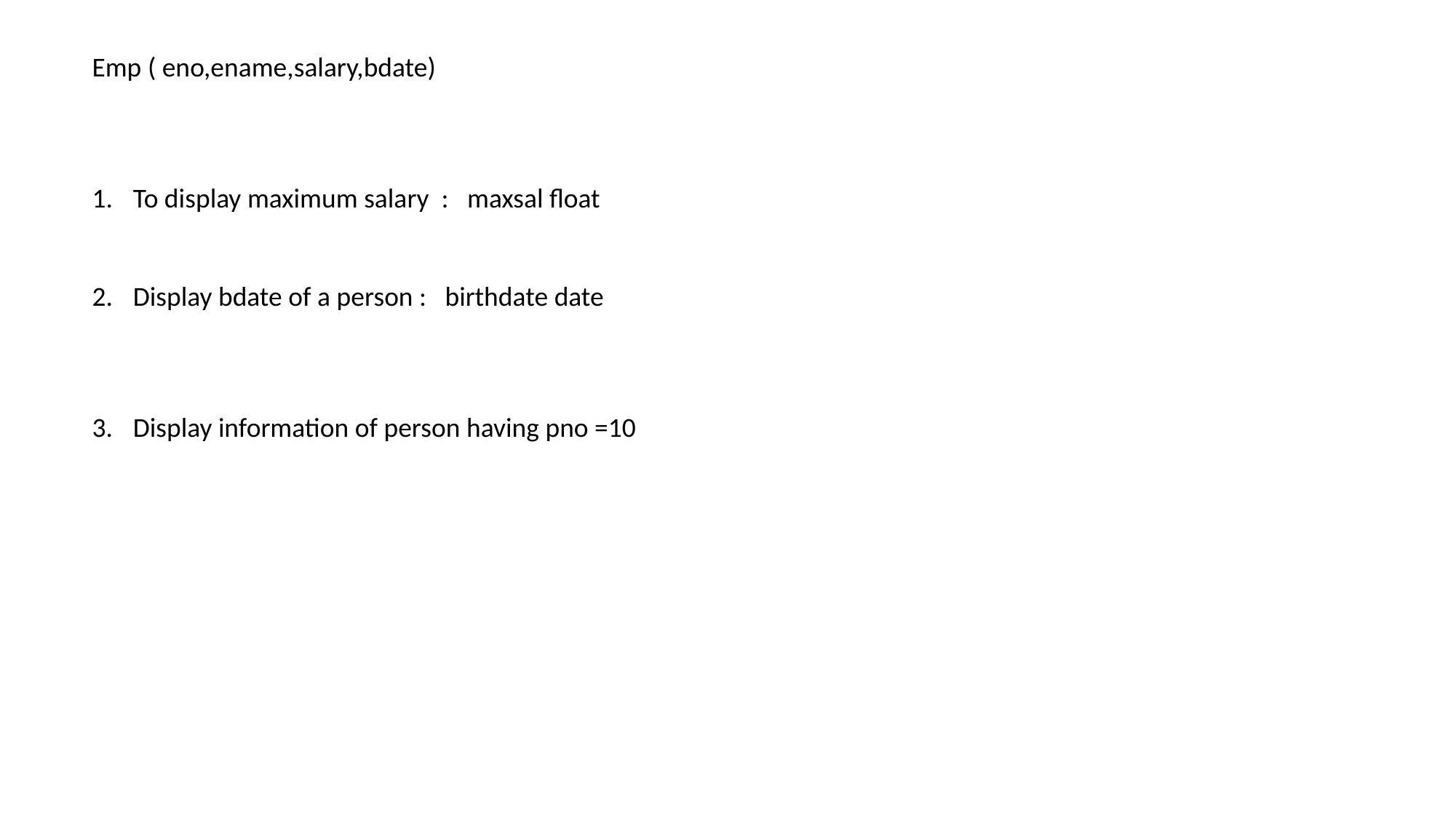

Emp ( eno,ename,salary,bdate)

To display maximum salary  :   maxsal float

Display bdate of a person :   birthdate date

Display information of person having pno =10